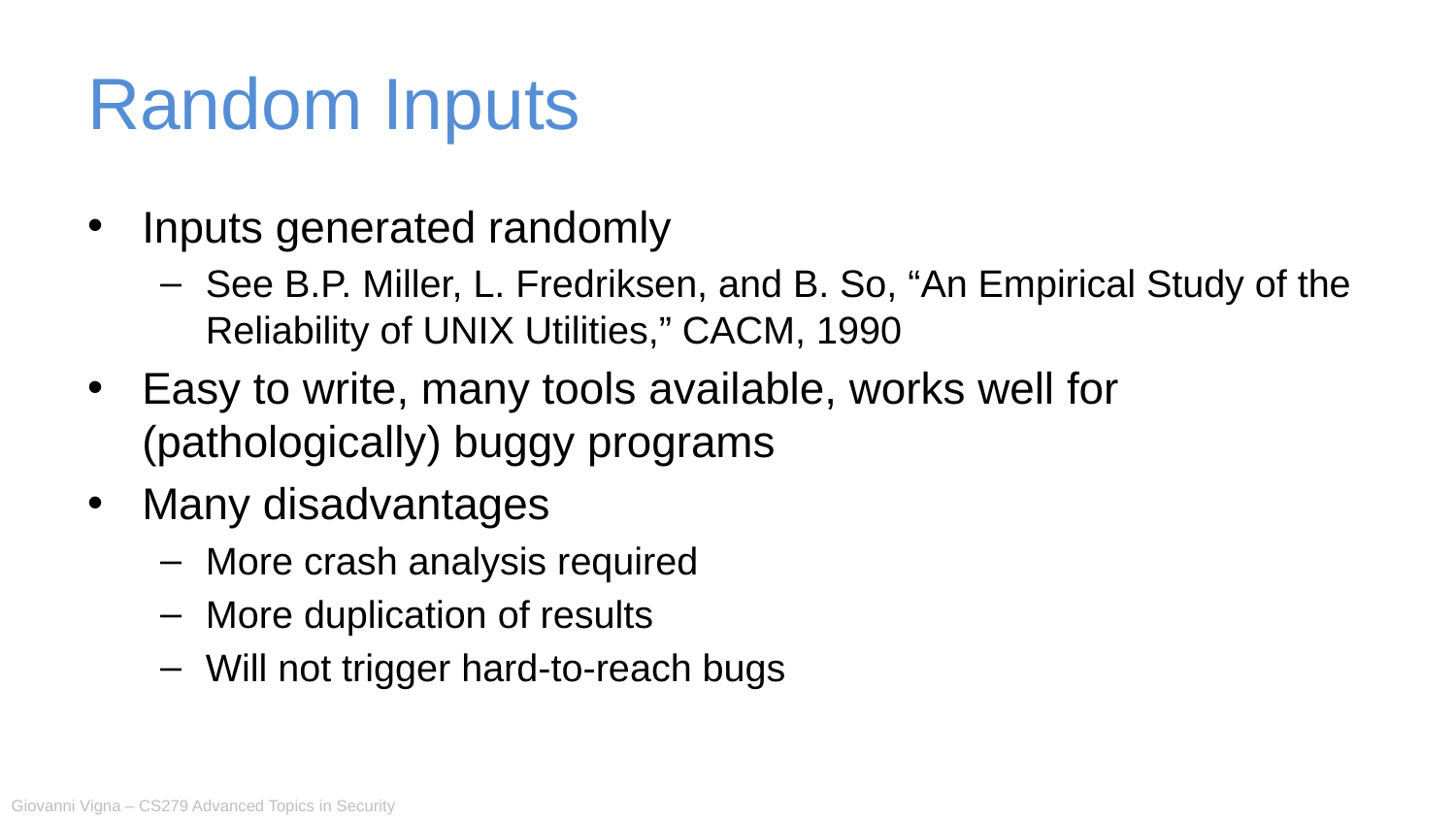

# Random Inputs
Inputs generated randomly
See B.P. Miller, L. Fredriksen, and B. So, “An Empirical Study of the Reliability of UNIX Utilities,” CACM, 1990
Easy to write, many tools available, works well for (pathologically) buggy programs
Many disadvantages
More crash analysis required
More duplication of results
Will not trigger hard-to-reach bugs